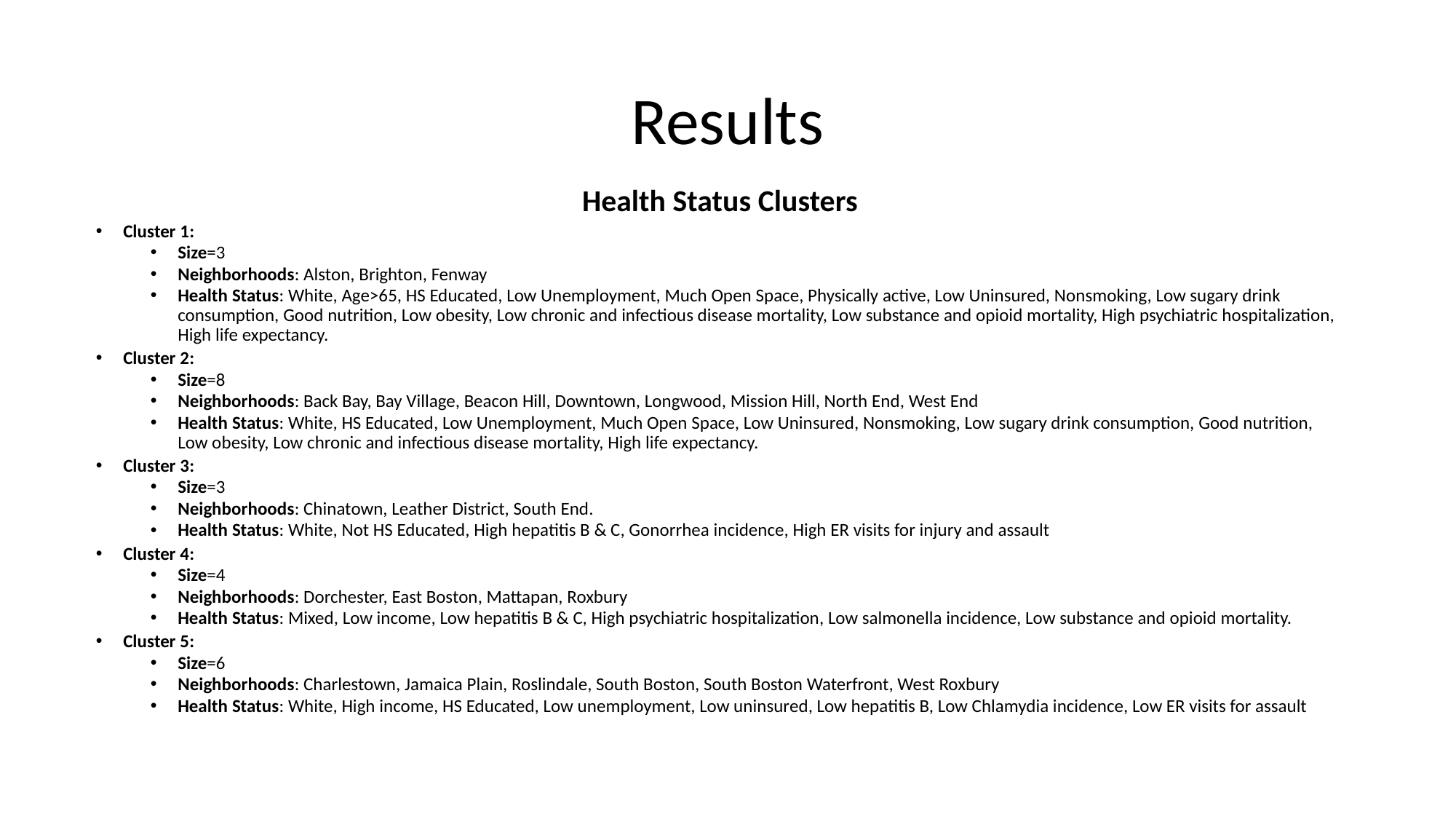

# Results
Health Status Clusters
Cluster 1:
Size=3
Neighborhoods: Alston, Brighton, Fenway
Health Status: White, Age>65, HS Educated, Low Unemployment, Much Open Space, Physically active, Low Uninsured, Nonsmoking, Low sugary drink consumption, Good nutrition, Low obesity, Low chronic and infectious disease mortality, Low substance and opioid mortality, High psychiatric hospitalization, High life expectancy.
Cluster 2:
Size=8
Neighborhoods: Back Bay, Bay Village, Beacon Hill, Downtown, Longwood, Mission Hill, North End, West End
Health Status: White, HS Educated, Low Unemployment, Much Open Space, Low Uninsured, Nonsmoking, Low sugary drink consumption, Good nutrition, Low obesity, Low chronic and infectious disease mortality, High life expectancy.
Cluster 3:
Size=3
Neighborhoods: Chinatown, Leather District, South End.
Health Status: White, Not HS Educated, High hepatitis B & C, Gonorrhea incidence, High ER visits for injury and assault
Cluster 4:
Size=4
Neighborhoods: Dorchester, East Boston, Mattapan, Roxbury
Health Status: Mixed, Low income, Low hepatitis B & C, High psychiatric hospitalization, Low salmonella incidence, Low substance and opioid mortality.
Cluster 5:
Size=6
Neighborhoods: Charlestown, Jamaica Plain, Roslindale, South Boston, South Boston Waterfront, West Roxbury
Health Status: White, High income, HS Educated, Low unemployment, Low uninsured, Low hepatitis B, Low Chlamydia incidence, Low ER visits for assault